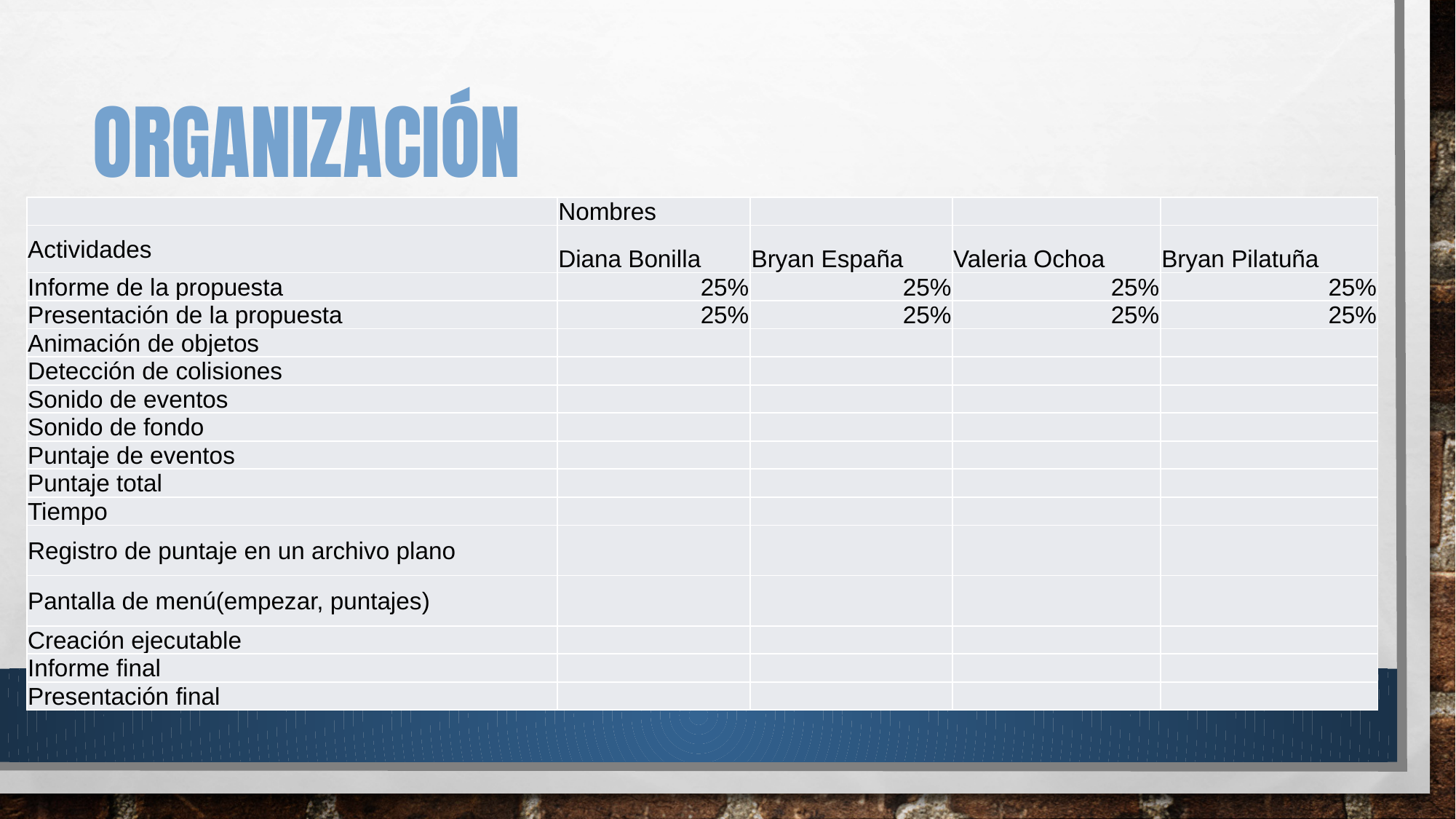

# Organización
|  | Nombres |  |  |  |
| --- | --- | --- | --- | --- |
| Actividades | Diana Bonilla | Bryan España | Valeria Ochoa | Bryan Pilatuña |
| Informe de la propuesta | 25% | 25% | 25% | 25% |
| Presentación de la propuesta | 25% | 25% | 25% | 25% |
| Animación de objetos |  |  |  |  |
| Detección de colisiones |  |  |  |  |
| Sonido de eventos |  |  |  |  |
| Sonido de fondo |  |  |  |  |
| Puntaje de eventos |  |  |  |  |
| Puntaje total |  |  |  |  |
| Tiempo |  |  |  |  |
| Registro de puntaje en un archivo plano |  |  |  |  |
| Pantalla de menú(empezar, puntajes) |  |  |  |  |
| Creación ejecutable |  |  |  |  |
| Informe final |  |  |  |  |
| Presentación final |  |  |  |  |